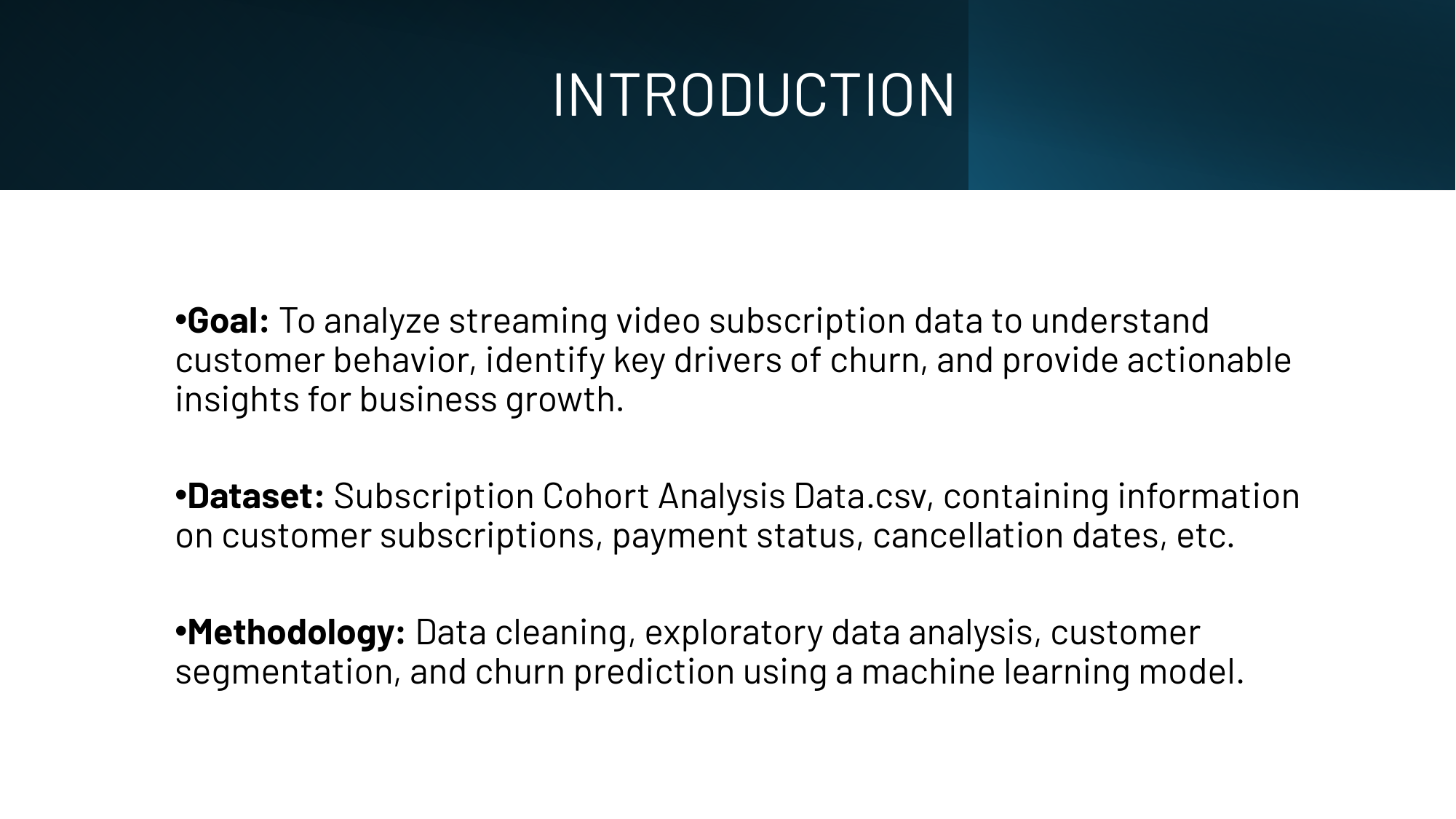

INTRODUCTION
Goal: To analyze streaming video subscription data to understand customer behavior, identify key drivers of churn, and provide actionable insights for business growth.

Dataset: Subscription Cohort Analysis Data.csv, containing information on customer subscriptions, payment status, cancellation dates, etc.

Methodology: Data cleaning, exploratory data analysis, customer segmentation, and churn prediction using a machine learning model.